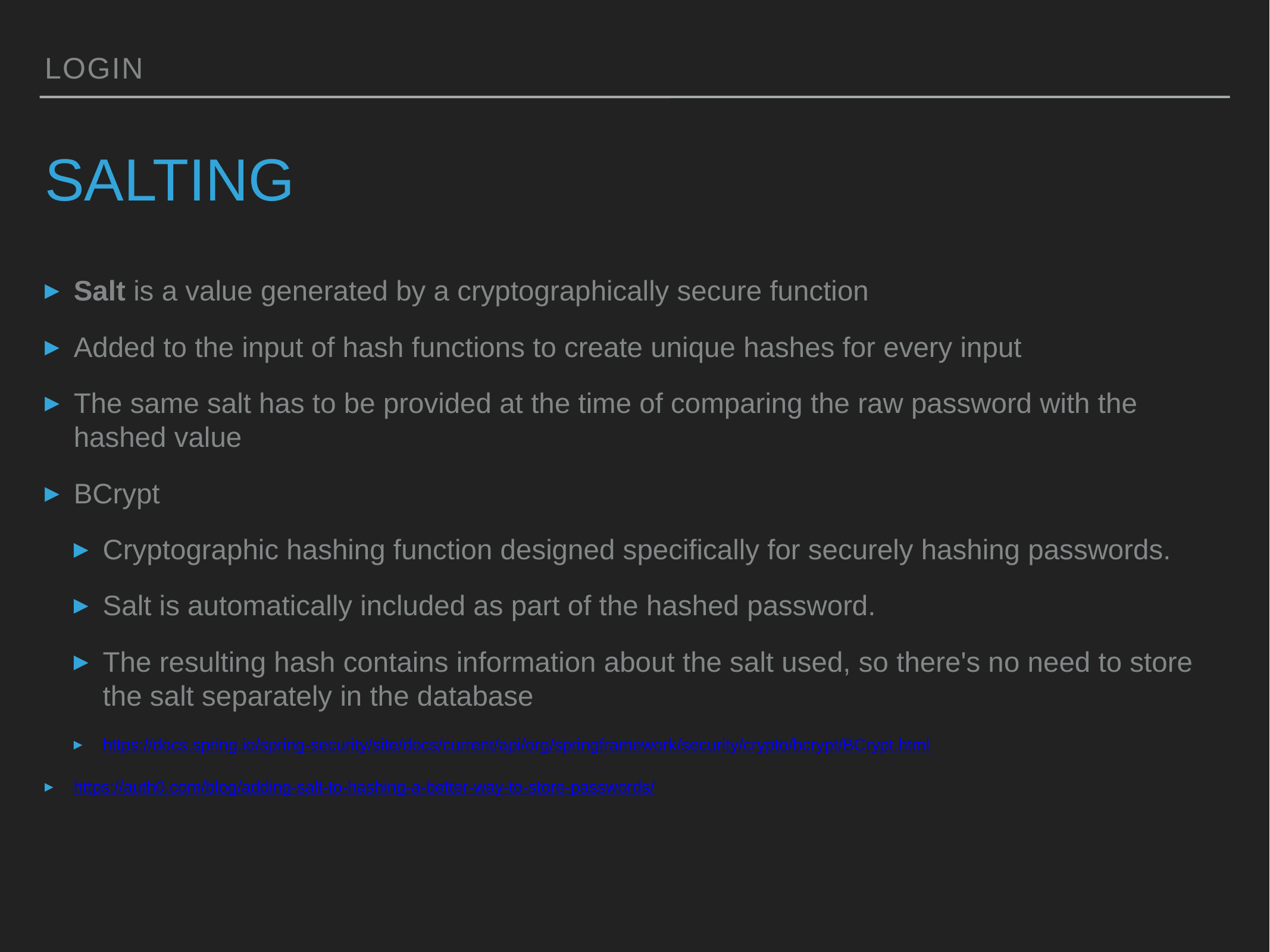

Login
# Salting
Salt is a value generated by a cryptographically secure function
Added to the input of hash functions to create unique hashes for every input
The same salt has to be provided at the time of comparing the raw password with the hashed value
BCrypt
Cryptographic hashing function designed specifically for securely hashing passwords.
Salt is automatically included as part of the hashed password.
The resulting hash contains information about the salt used, so there's no need to store the salt separately in the database
https://docs.spring.io/spring-security/site/docs/current/api/org/springframework/security/crypto/bcrypt/BCrypt.html
https://auth0.com/blog/adding-salt-to-hashing-a-better-way-to-store-passwords/